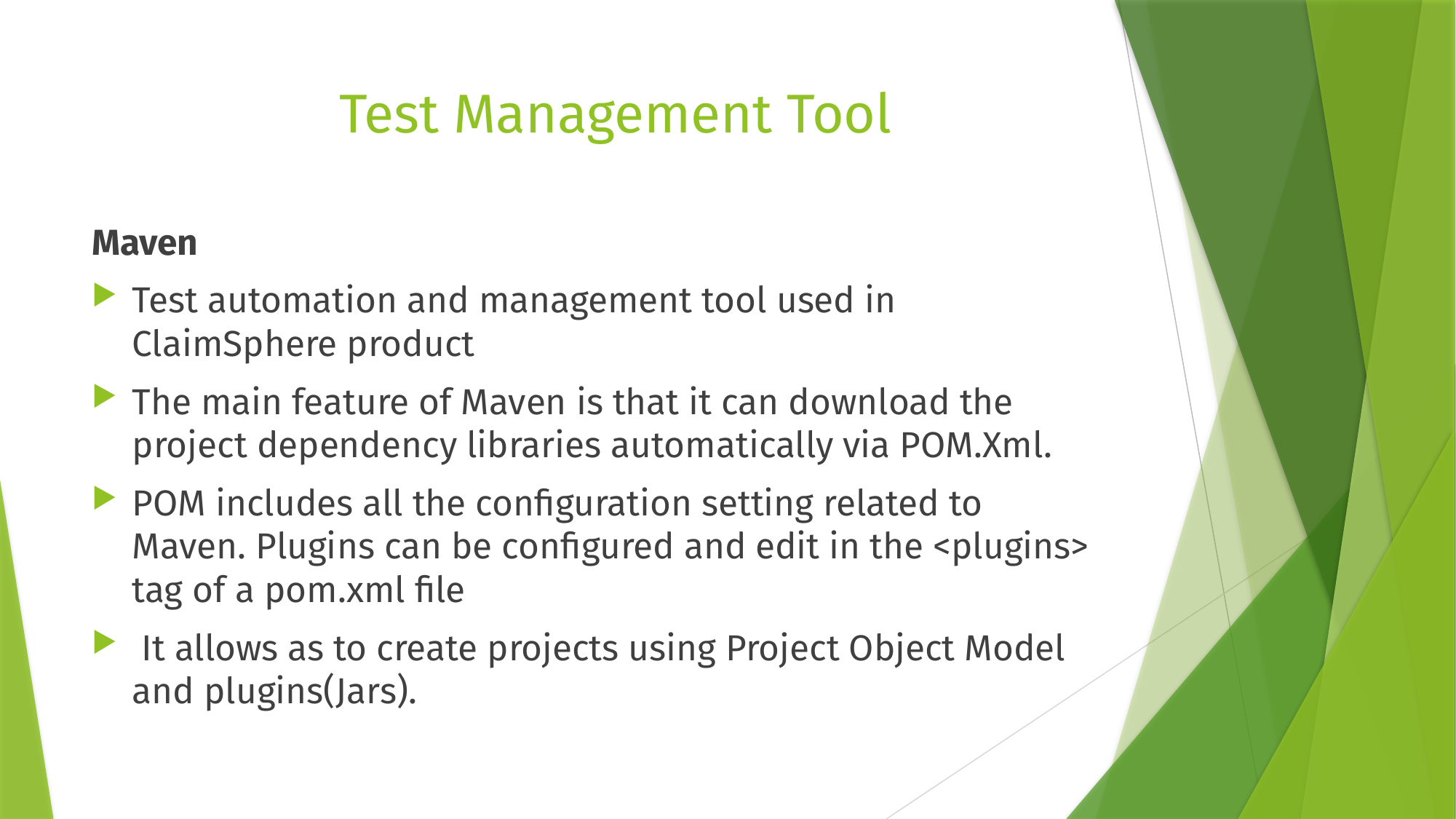

# Test Management Tool
Maven
Test automation and management tool used in ClaimSphere product
The main feature of Maven is that it can download the project dependency libraries automatically via POM.Xml.
POM includes all the configuration setting related to Maven. Plugins can be configured and edit in the <plugins> tag of a pom.xml file
 It allows as to create projects using Project Object Model and plugins(Jars).